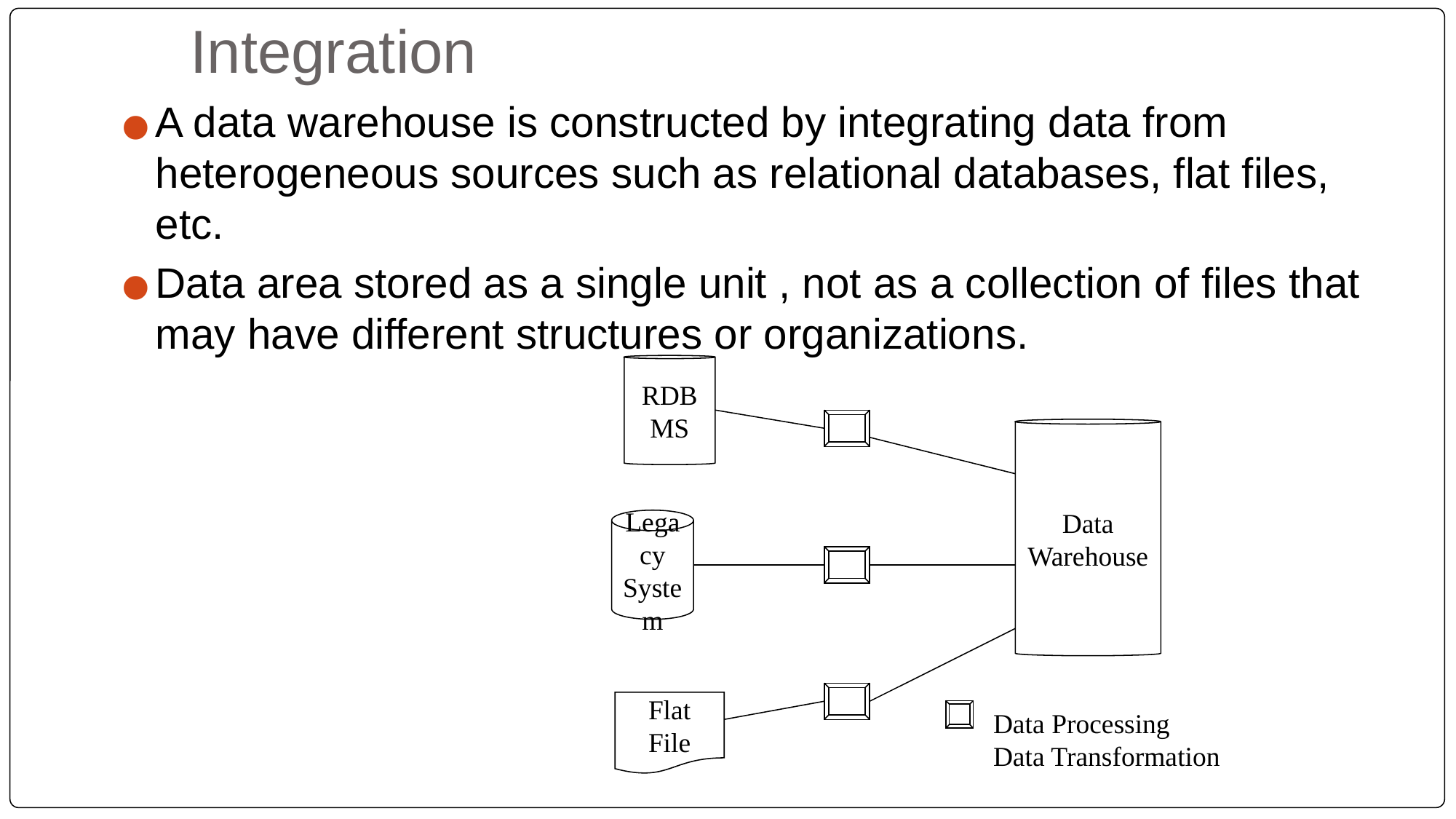

# Integration
A data warehouse is constructed by integrating data from heterogeneous sources such as relational databases, flat files, etc.
Data area stored as a single unit , not as a collection of files that may have different structures or organizations.
RDBMS

Data
Warehouse
Legacy
System

Flat File

Data Processing
Data Transformation